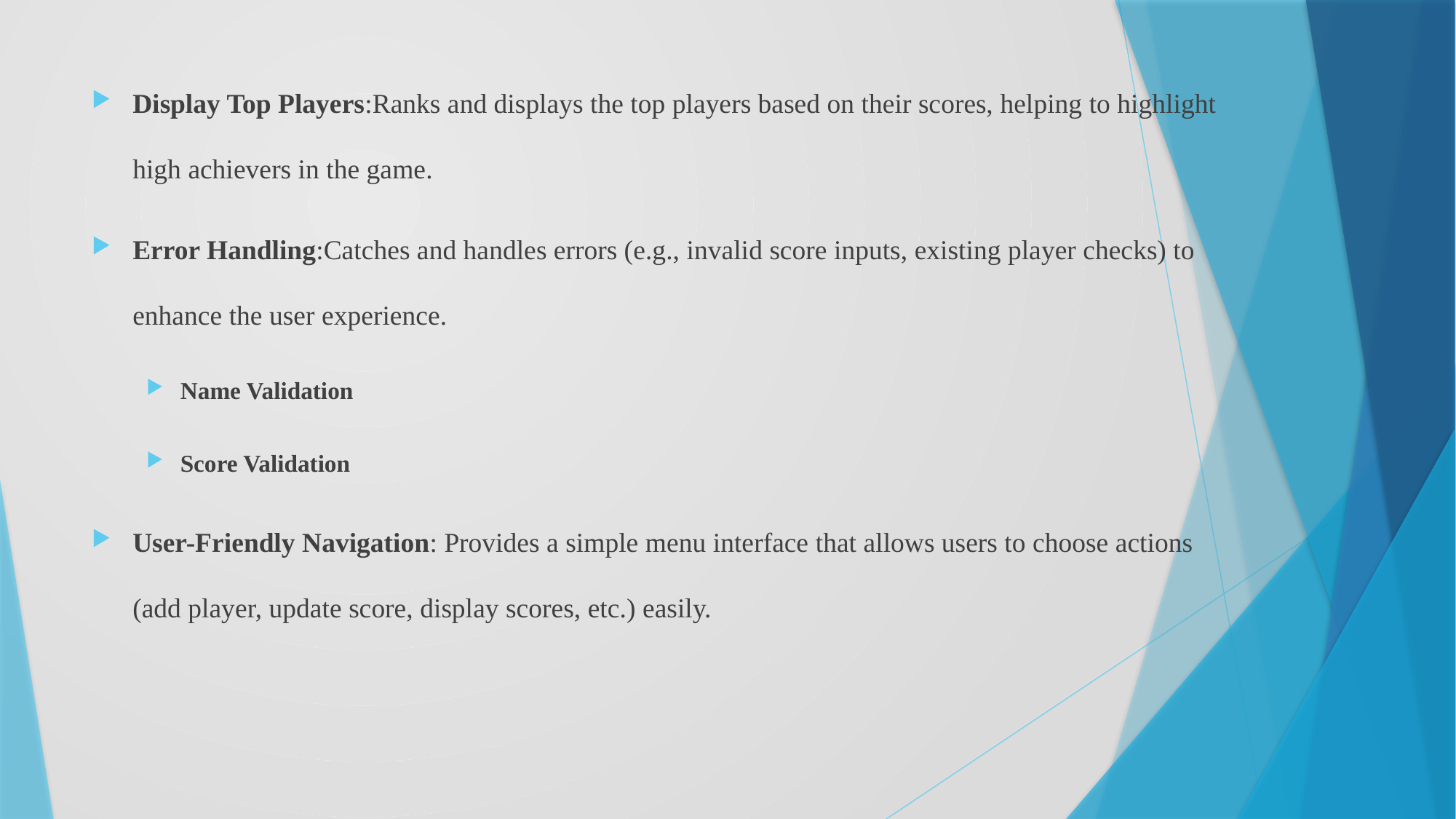

Display Top Players:Ranks and displays the top players based on their scores, helping to highlight high achievers in the game.
Error Handling:Catches and handles errors (e.g., invalid score inputs, existing player checks) to enhance the user experience.
Name Validation
Score Validation
User-Friendly Navigation: Provides a simple menu interface that allows users to choose actions (add player, update score, display scores, etc.) easily.